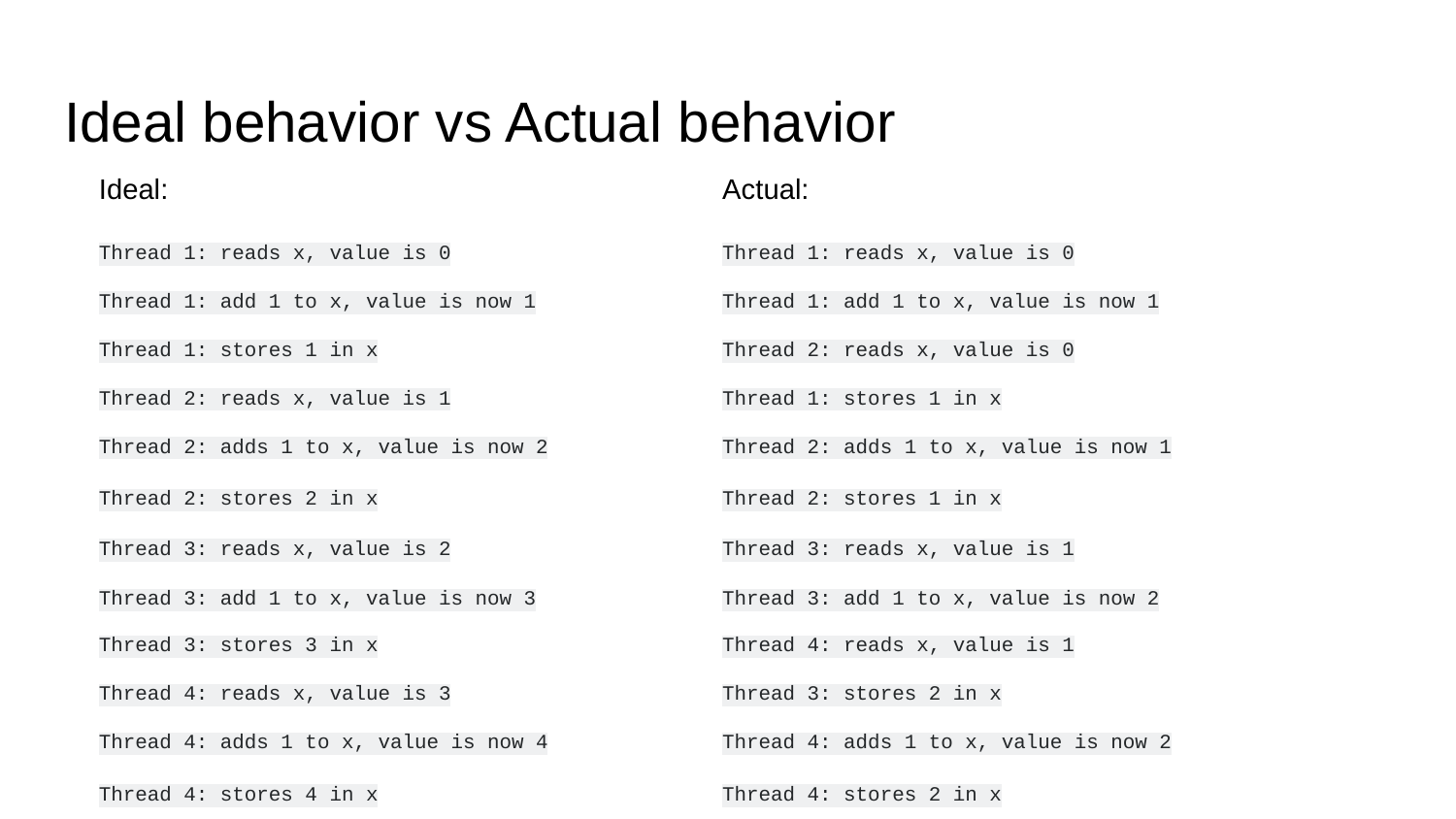

# Ideal behavior vs Actual behavior
Ideal:

Thread 1: reads x, value is 0

Thread 1: add 1 to x, value is now 1

Thread 1: stores 1 in x

Thread 2: reads x, value is 1

Thread 2: adds 1 to x, value is now 2

Thread 2: stores 2 in x
Thread 3: reads x, value is 2
Thread 3: add 1 to x, value is now 3
Thread 3: stores 3 in x

Thread 4: reads x, value is 3

Thread 4: adds 1 to x, value is now 4

Thread 4: stores 4 in x

Actual:

Thread 1: reads x, value is 0

Thread 1: add 1 to x, value is now 1

Thread 2: reads x, value is 0

Thread 1: stores 1 in x

Thread 2: adds 1 to x, value is now 1

Thread 2: stores 1 in x
Thread 3: reads x, value is 1
Thread 3: add 1 to x, value is now 2
Thread 4: reads x, value is 1

Thread 3: stores 2 in x

Thread 4: adds 1 to x, value is now 2

Thread 4: stores 2 in x